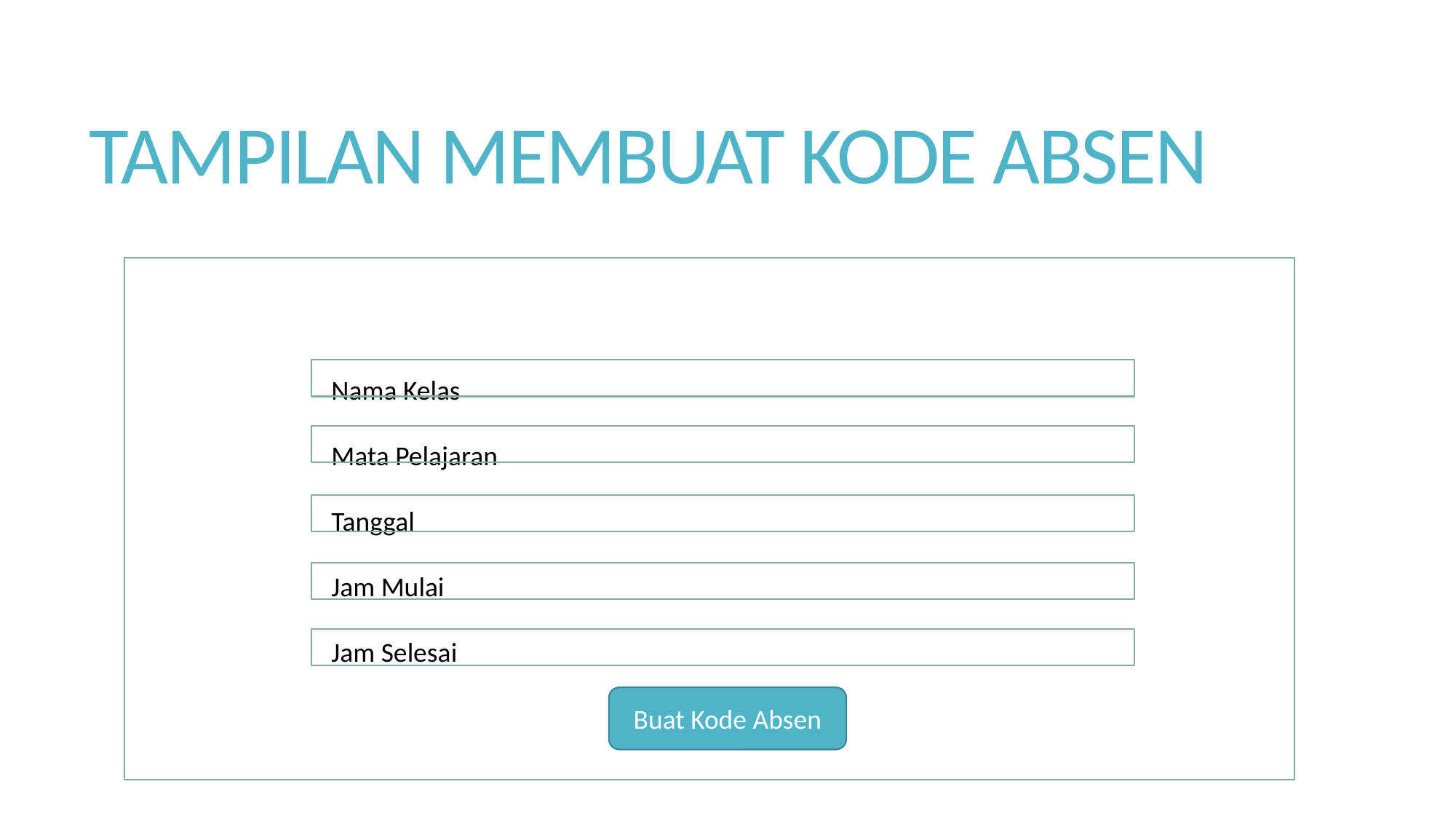

# TAMPILAN MEMBUAT KODE ABSEN

Nama Kelas
Mata Pelajaran
Tanggal
Jam Mulai
Jam Selesai

Buat Kode Absen